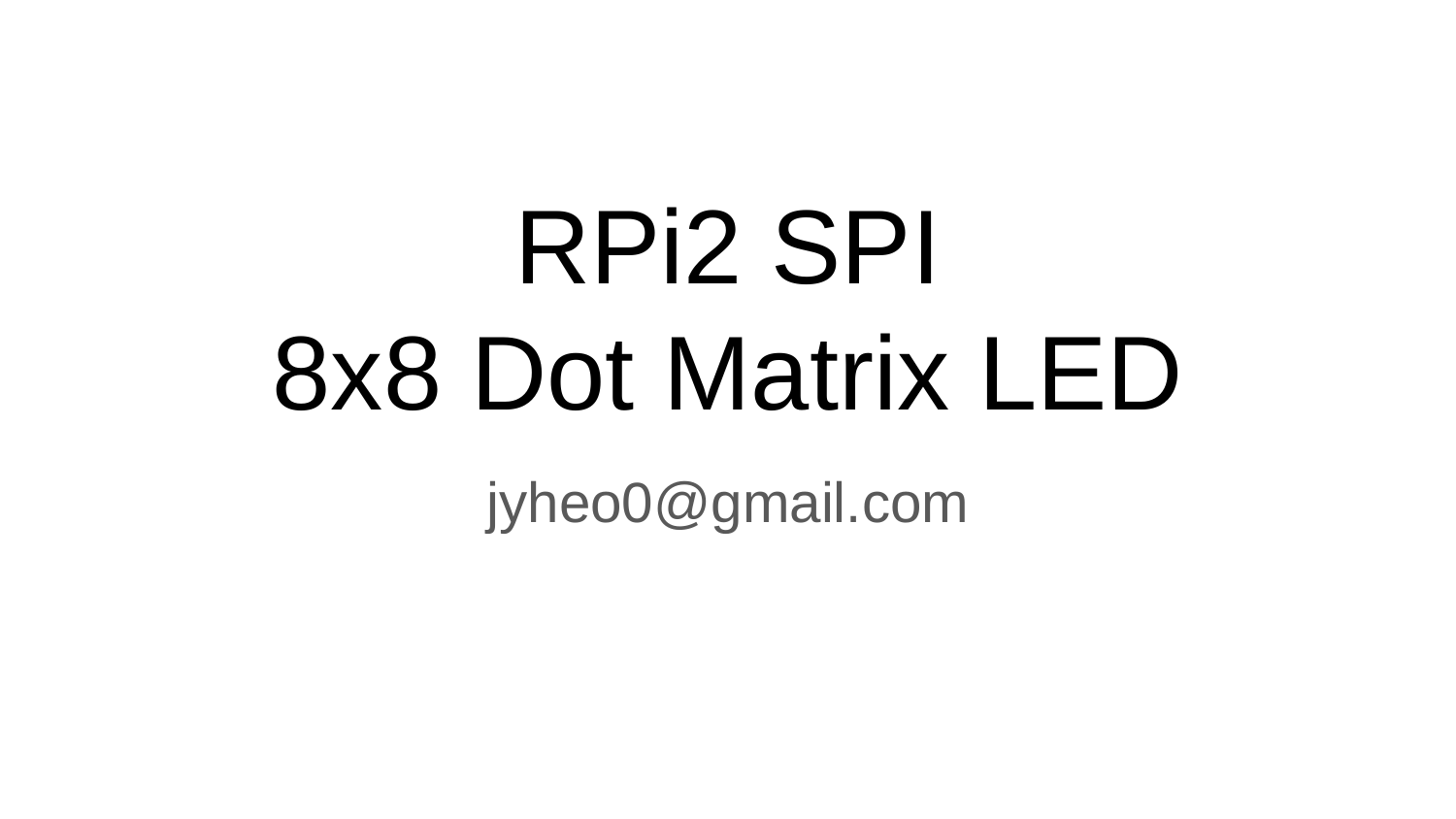

# RPi2 SPI
8x8 Dot Matrix LED
jyheo0@gmail.com